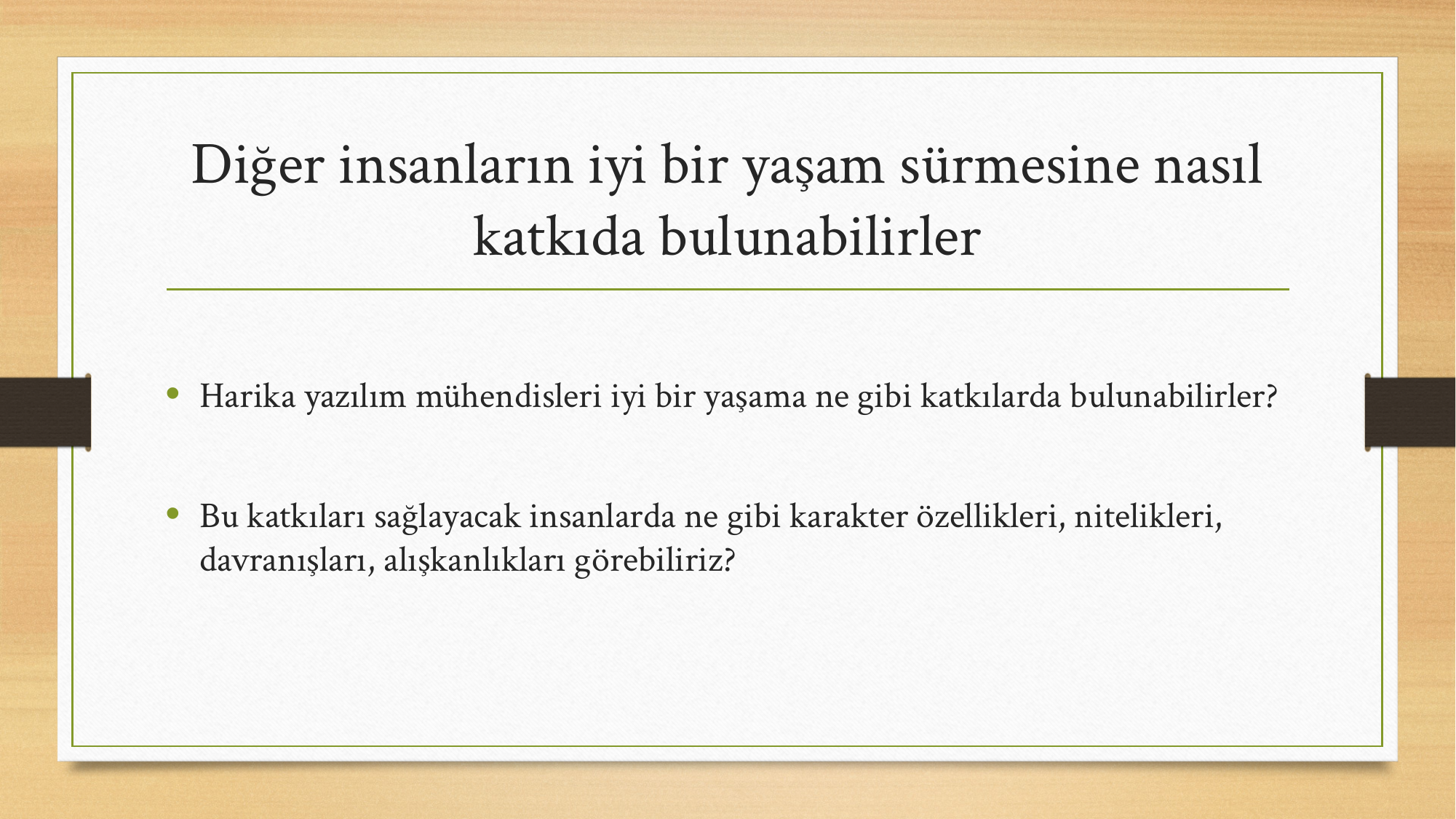

# Diğer insanların iyi bir yaşam sürmesine nasıl katkıda bulunabilirler

Harika yazılım mühendisleri iyi bir yaşama ne gibi katkılarda bulunabilirler?

Bu katkıları sağlayacak insanlarda ne gibi karakter özellikleri, nitelikleri, davranışları, alışkanlıkları görebiliriz?